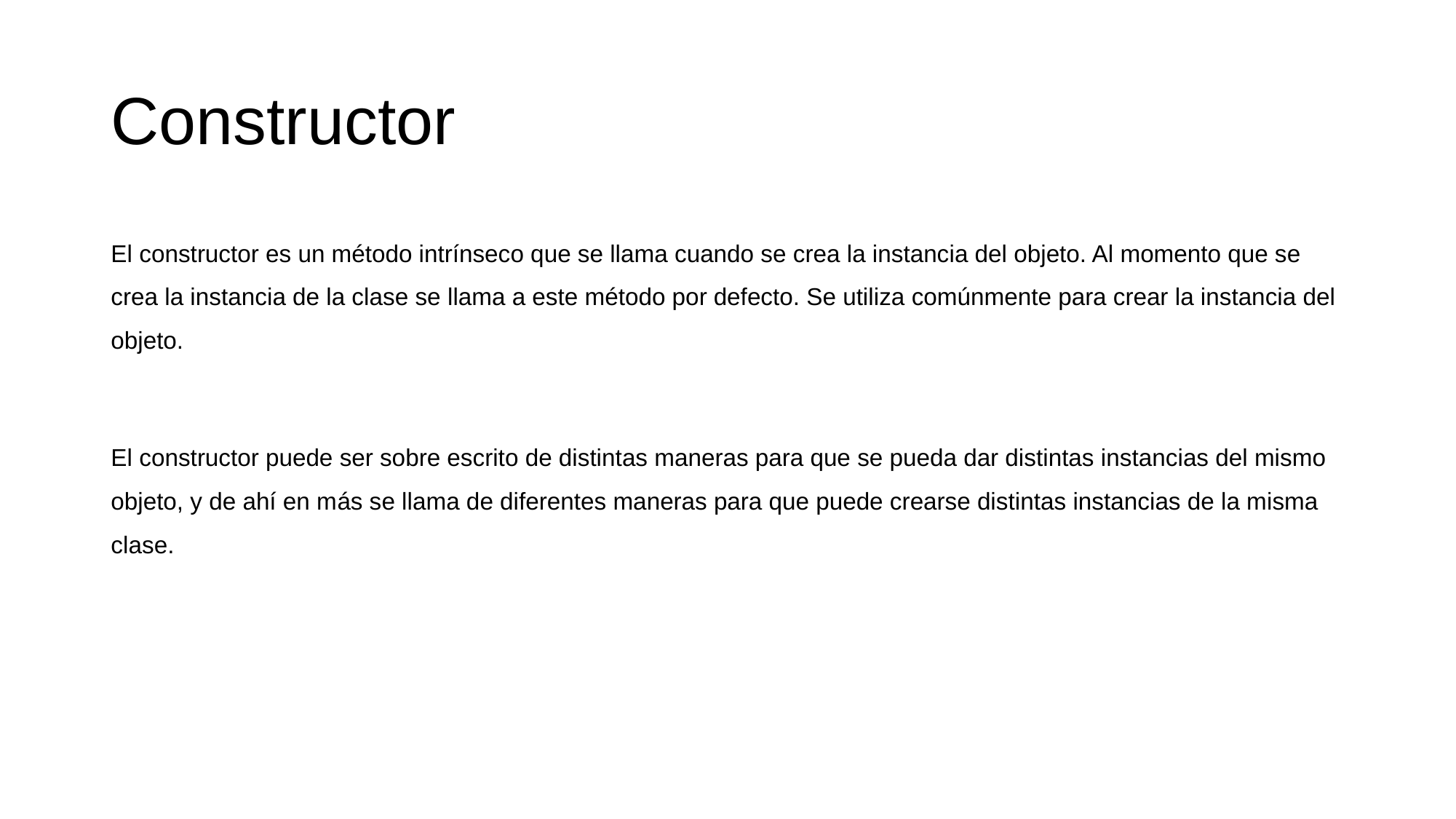

# Constructor
El constructor es un método intrínseco que se llama cuando se crea la instancia del objeto. Al momento que se crea la instancia de la clase se llama a este método por defecto. Se utiliza comúnmente para crear la instancia del objeto.

El constructor puede ser sobre escrito de distintas maneras para que se pueda dar distintas instancias del mismo objeto, y de ahí en más se llama de diferentes maneras para que puede crearse distintas instancias de la misma clase.